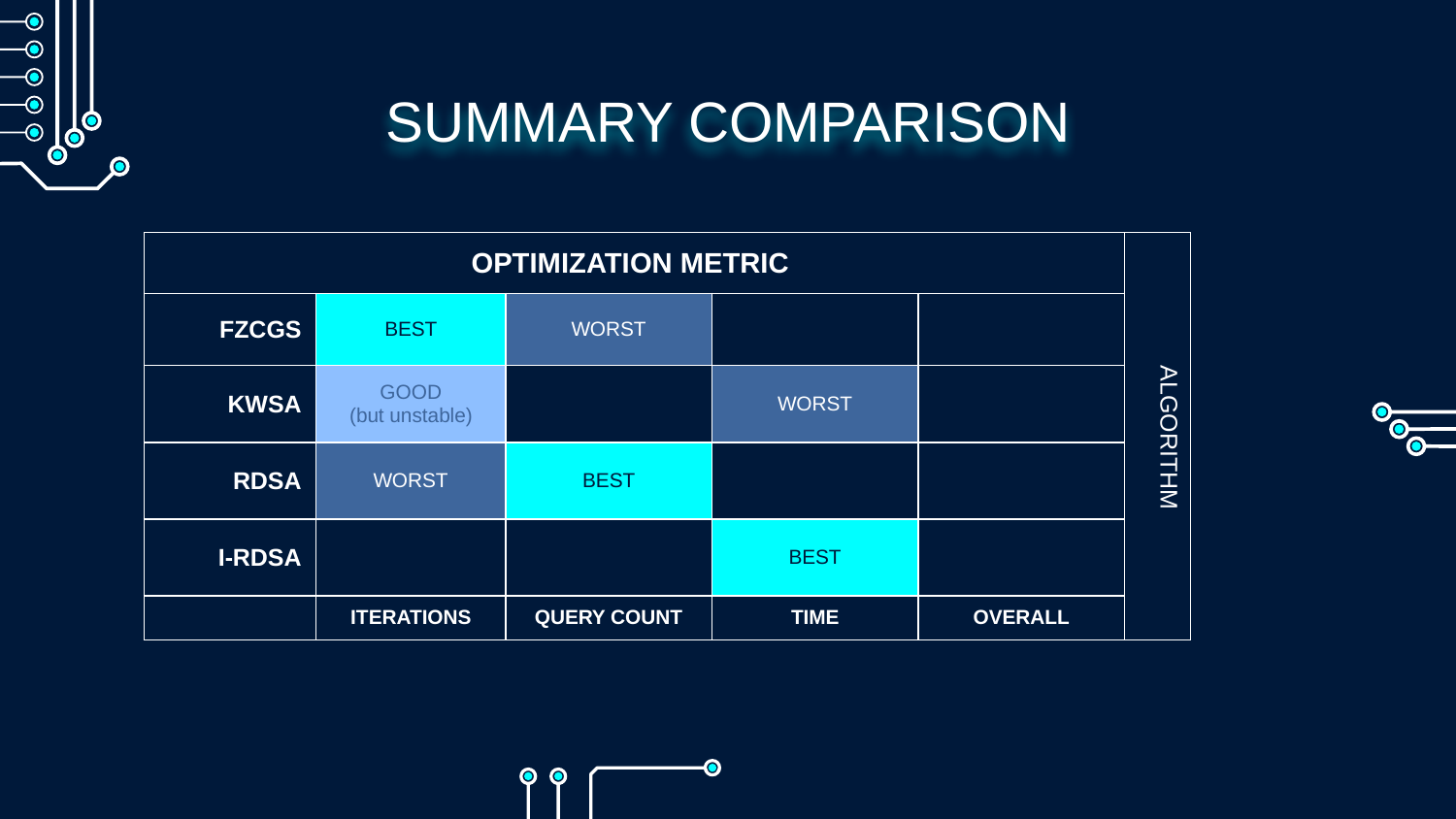

# SUMMARY COMPARISON
| OPTIMIZATION METRIC |  |  |  |  |  |
| --- | --- | --- | --- | --- | --- |
| FZCGS | BEST | WORST |  |  |  |
| KWSA | GOOD (but unstable) |  | WORST |  |  |
| RDSA | WORST | BEST |  |  |  |
| I-RDSA |  |  | BEST |  |  |
|  | ITERATIONS | QUERY COUNT | TIME | OVERALL |  |
ALGORITHM